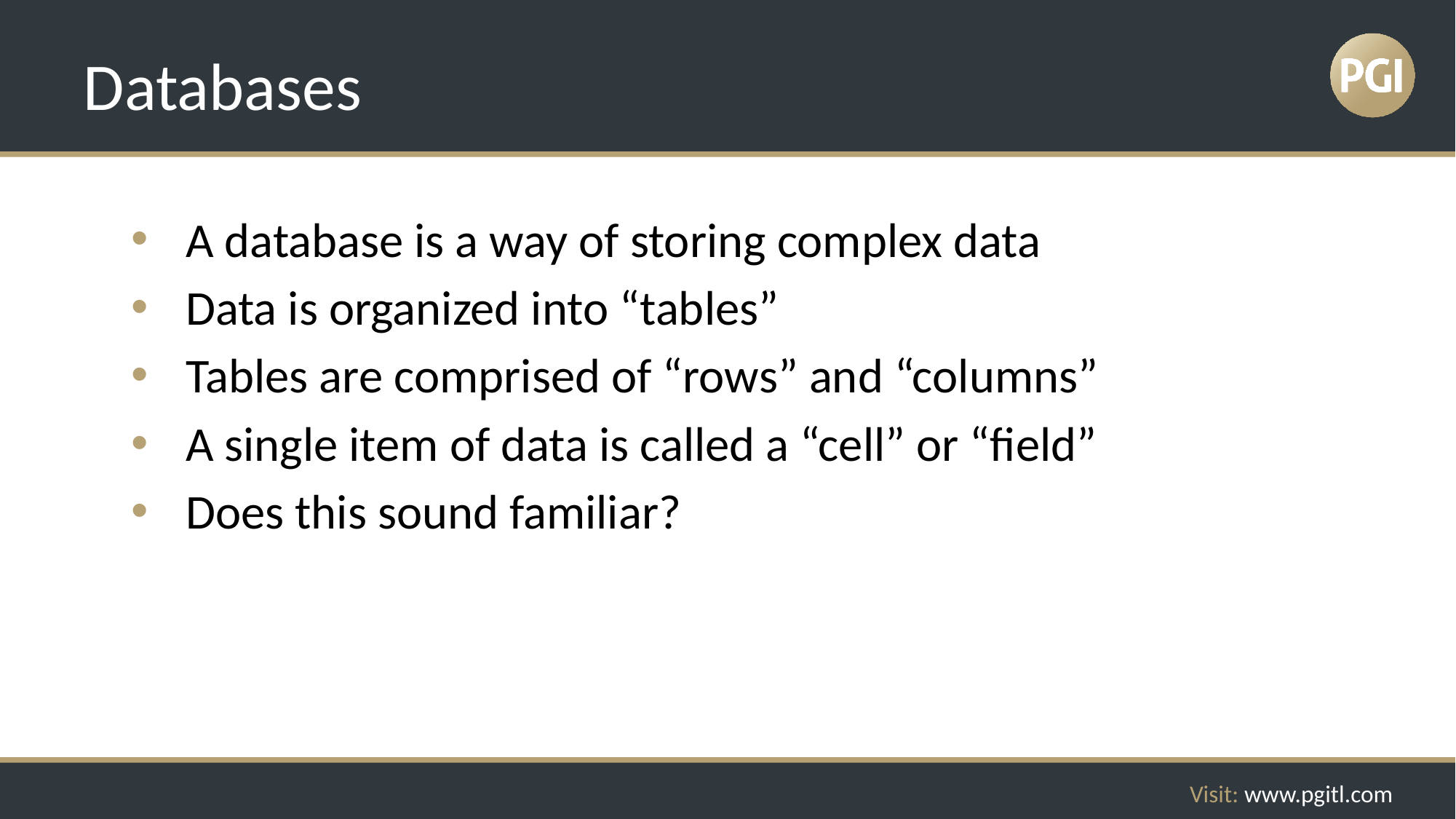

# Databases
A database is a way of storing complex data
Data is organized into “tables”
Tables are comprised of “rows” and “columns”
A single item of data is called a “cell” or “field”
Does this sound familiar?